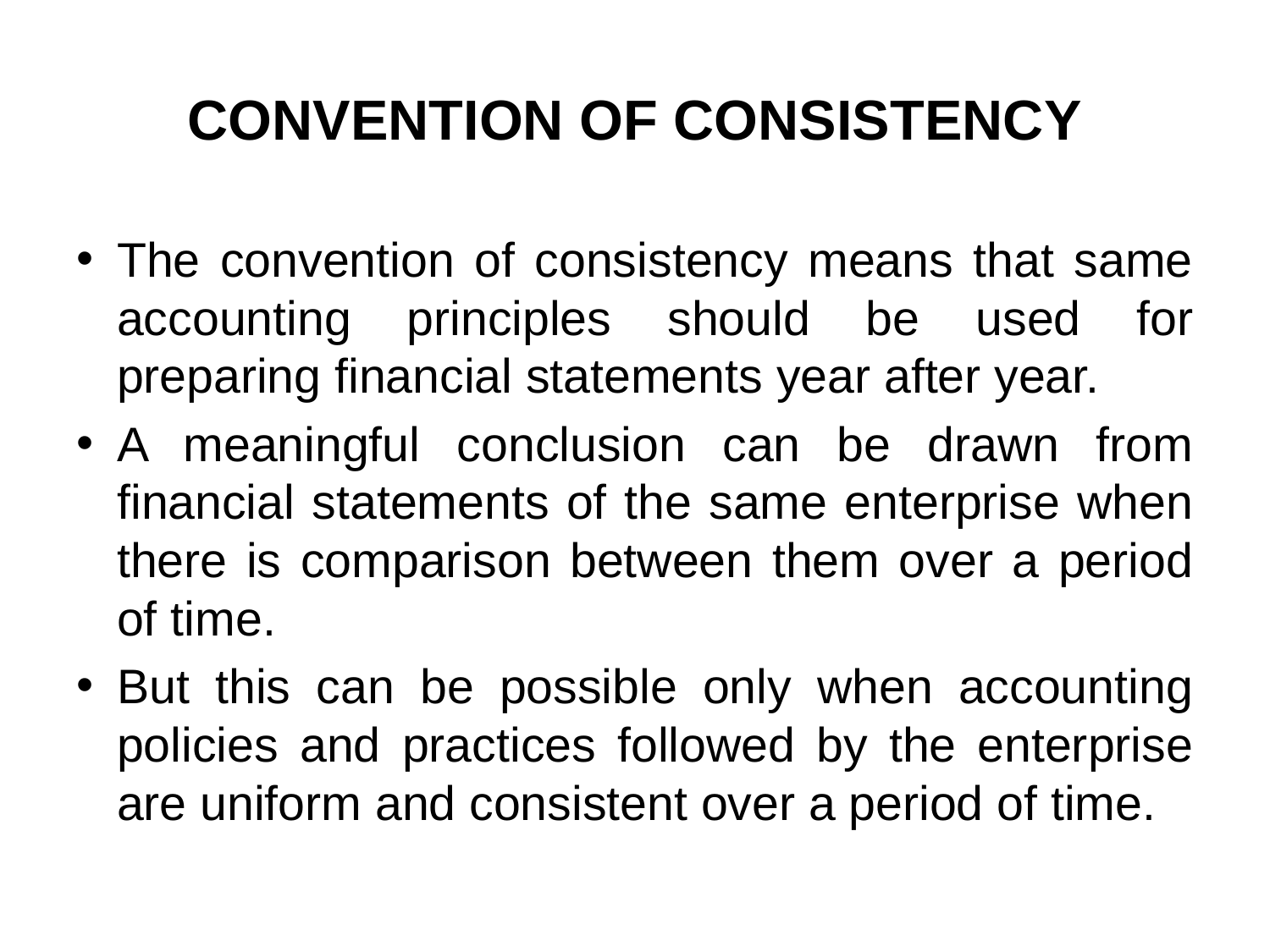

# CONVENTION OF CONSISTENCY
The convention of consistency means that same accounting principles should be used for preparing financial statements year after year.
A meaningful conclusion can be drawn from financial statements of the same enterprise when there is comparison between them over a period of time.
But this can be possible only when accounting policies and practices followed by the enterprise are uniform and consistent over a period of time.